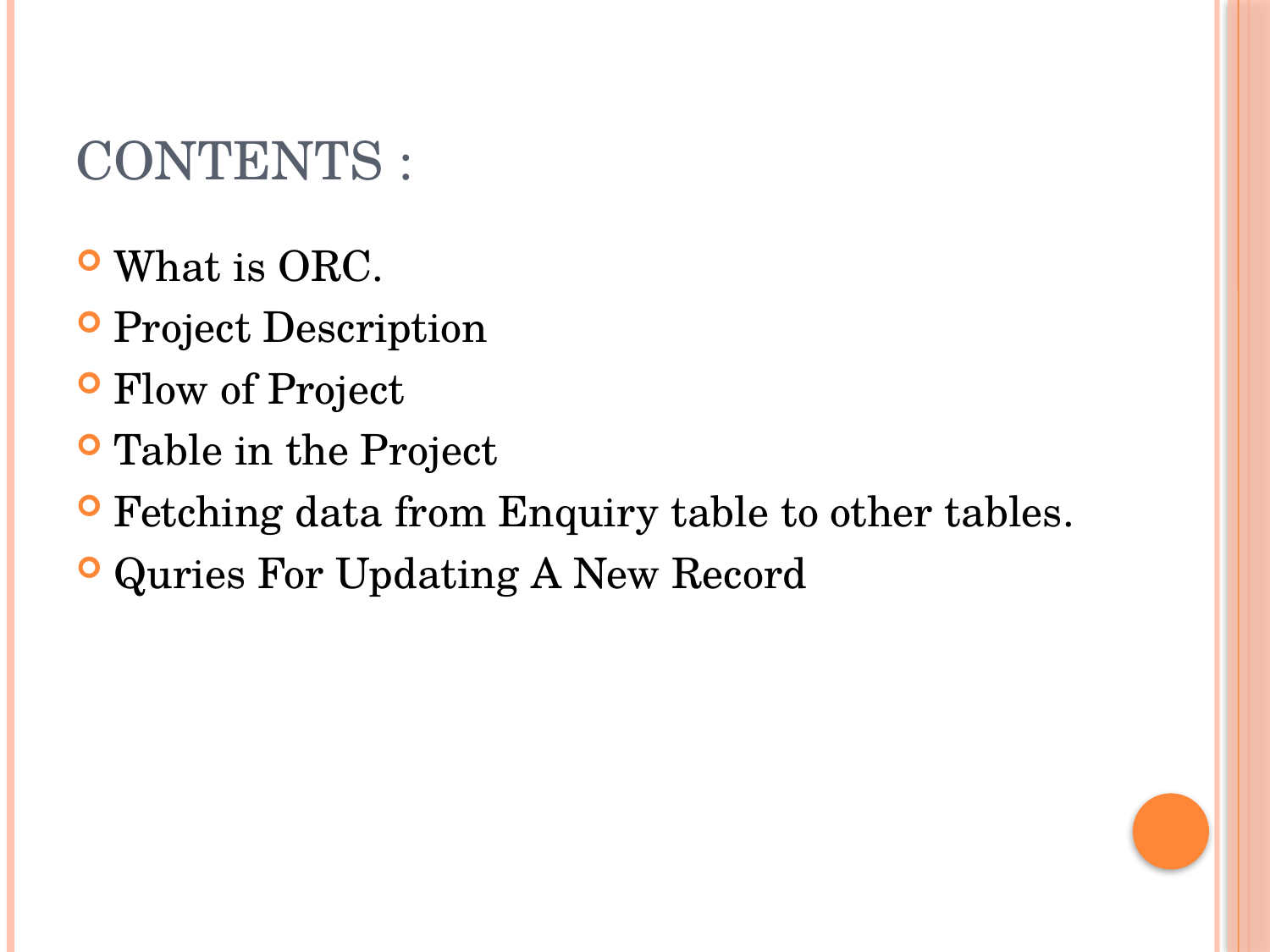

# CONTENTS :
What is ORC.
Project Description
Flow of Project
Table in the Project
Fetching data from Enquiry table to other tables.
Quries For Updating A New Record